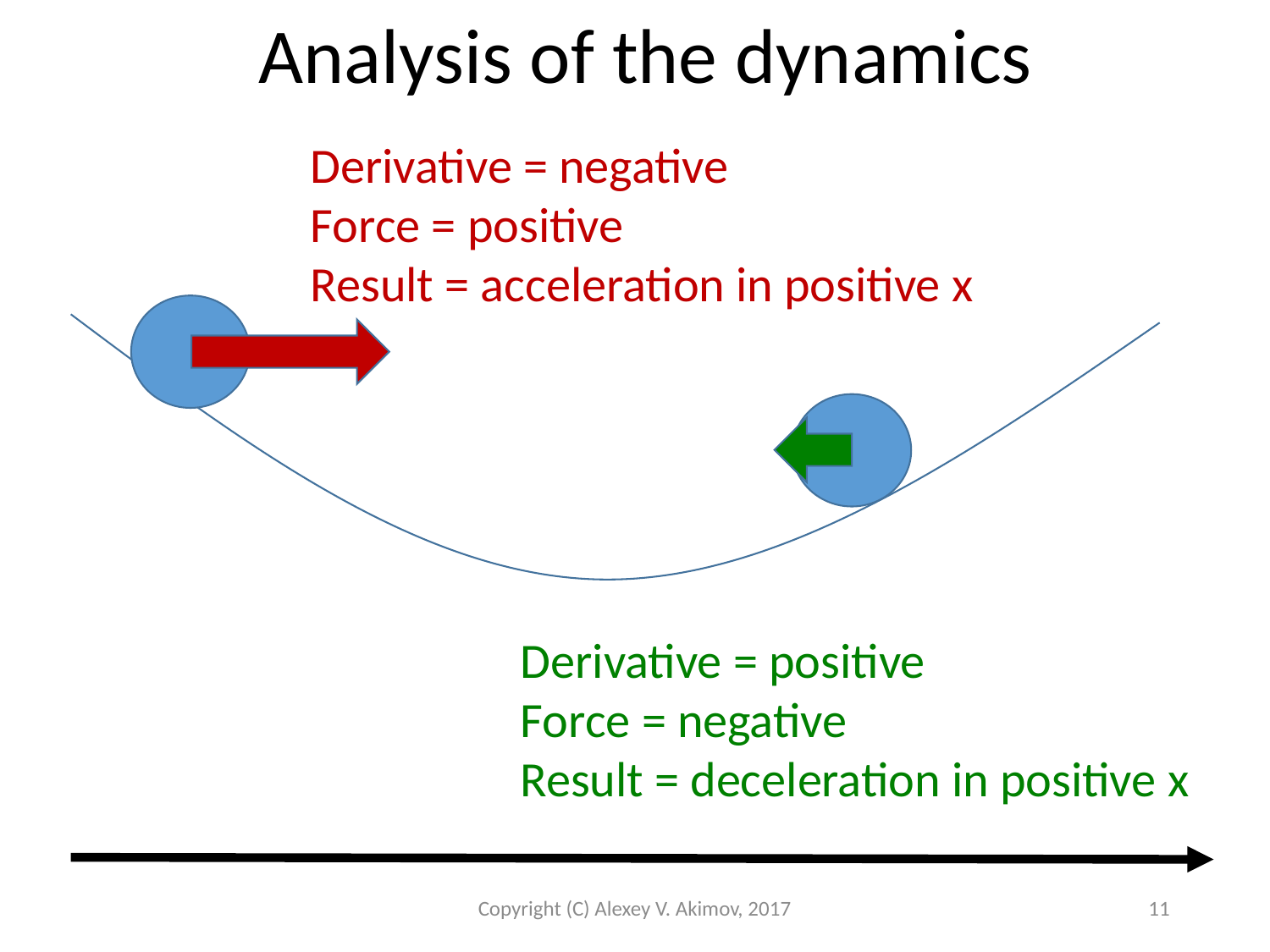

Analysis of the dynamics
Derivative = negative
Force = positive
Result = acceleration in positive x

Derivative = positive
Force = negative
Result = deceleration in positive x
Copyright (C) Alexey V. Akimov, 2017
11